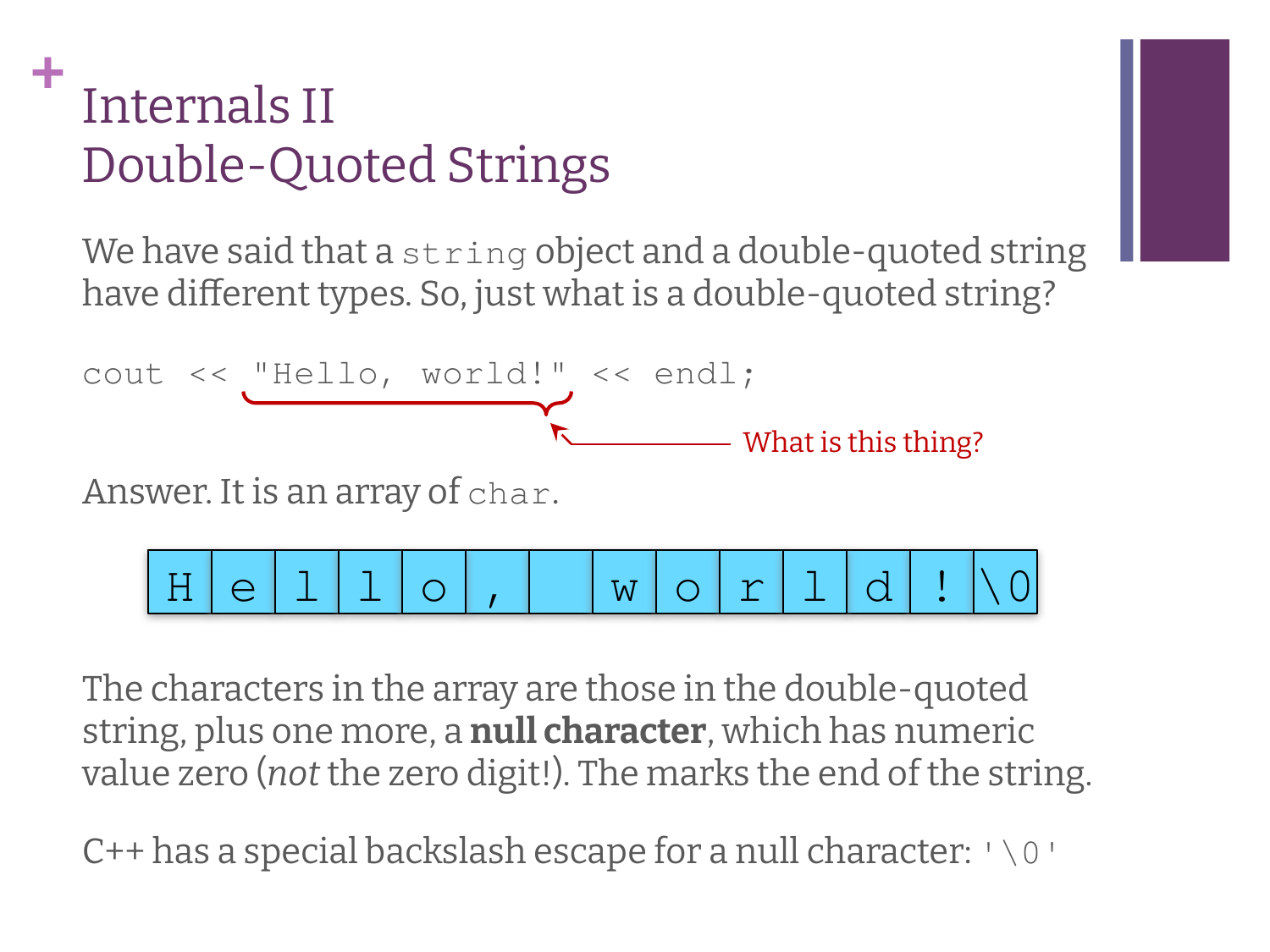

# Internals II Double-Quoted Strings
We have said that a string object and a double-quoted string have different types. So, just what is a double-quoted string?
cout << "Hello, world!" << endl;
Answer. It is an array of char.

The characters in the array are those in the double-quoted string, plus one more, a null character, which has numeric value zero (not the zero digit!). The marks the end of the string.
C++ has a special backslash escape for a null character: '\0'

What is this thing?
H
e
l
l
o
,

w
o
r
l
d
!
\0